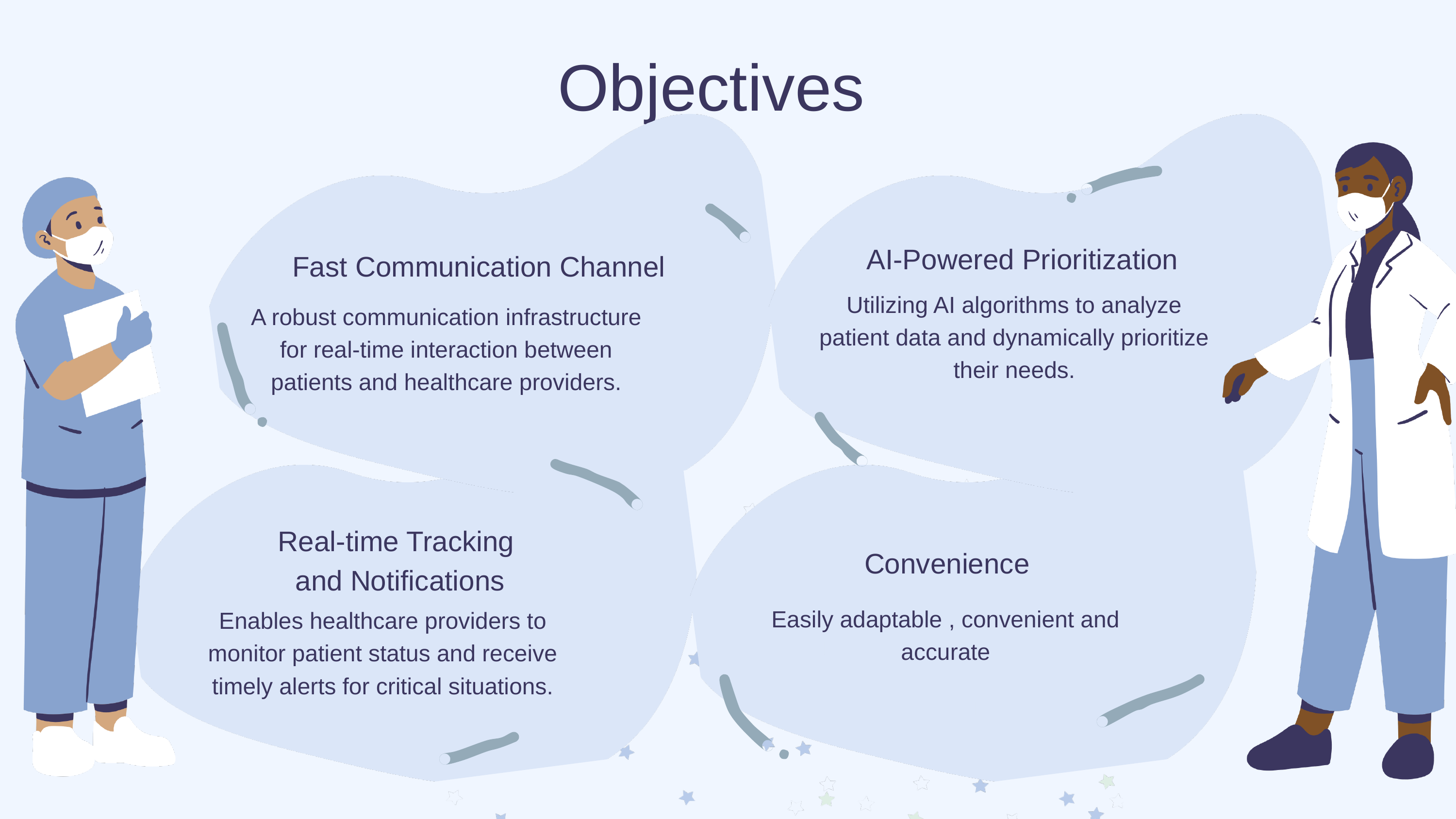

Objectives

AI-Powered Prioritization

Fast Communication Channel

Utilizing AI algorithms to analyze patient data and dynamically prioritize their needs.

A robust communication infrastructure for real-time interaction between patients and healthcare providers.

Real-time Tracking
and Notifications

Convenience
Easily adaptable , convenient and accurate
Enables healthcare providers to monitor patient status and receive timely alerts for critical situations.